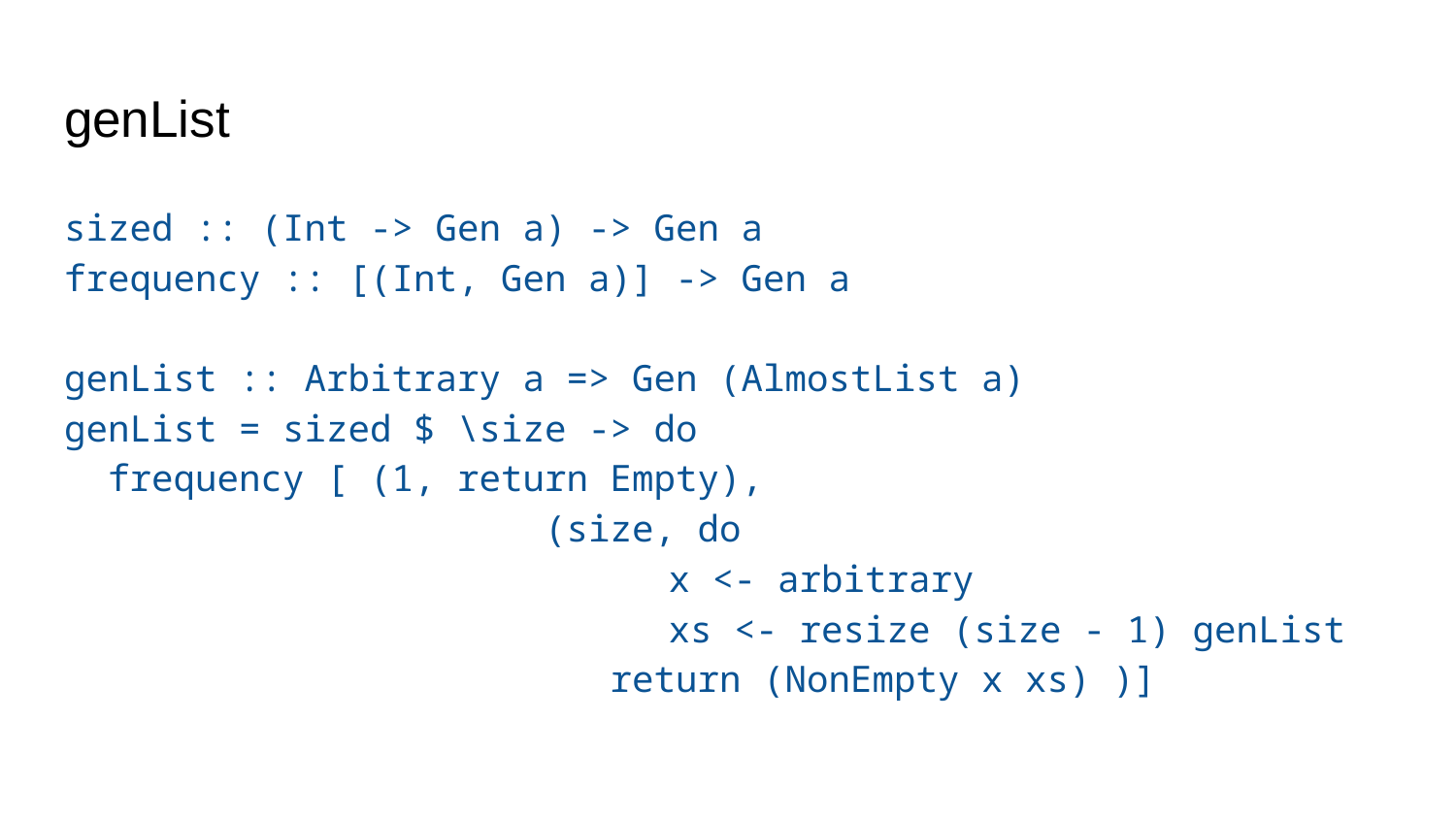

# genList
sized :: (Int -> Gen a) -> Gen a
frequency :: [(Int, Gen a)] -> Gen a
genList :: Arbitrary a => Gen (AlmostList a)
genList = sized $ \size -> do
  frequency [ (1, return Empty),
			  (size, do
				 x <- arbitrary
				 xs <- resize (size - 1) genList
			     return (NonEmpty x xs) )]